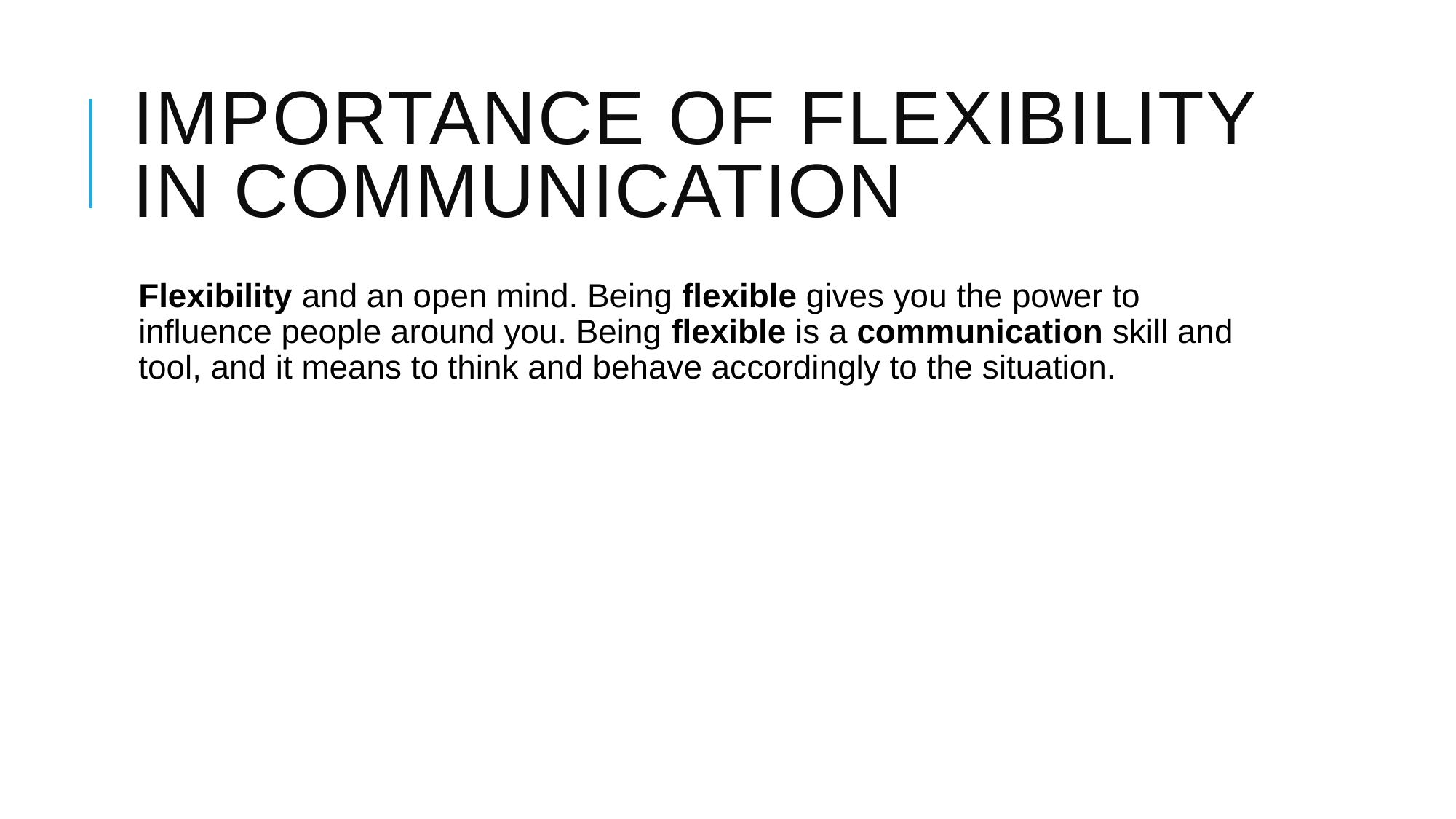

# Importance of flexibility in communication
Flexibility and an open mind. Being flexible gives you the power to influence people around you. Being flexible is a communication skill and tool, and it means to think and behave accordingly to the situation.